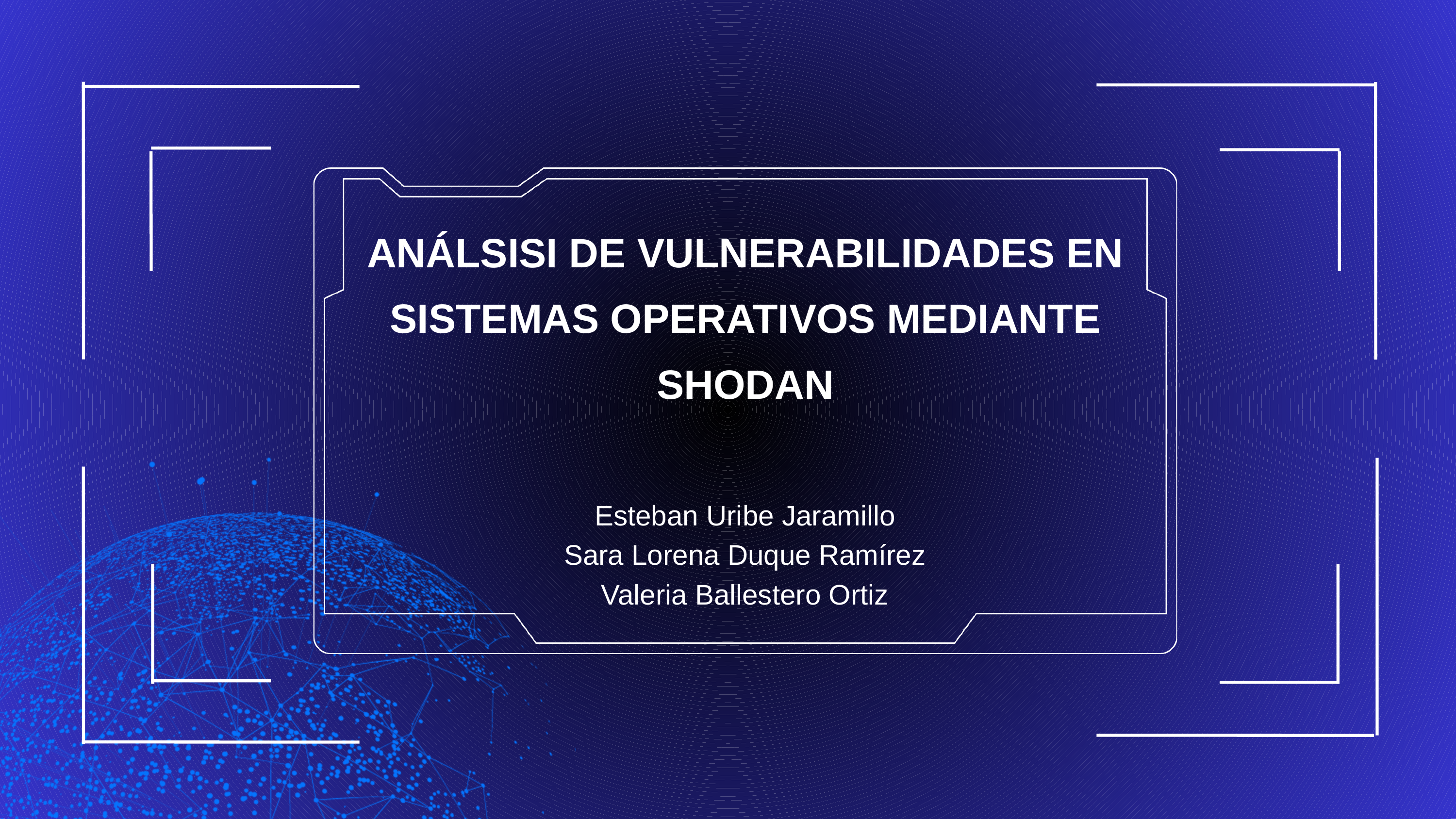

ANÁLSISI DE VULNERABILIDADES EN SISTEMAS OPERATIVOS MEDIANTE SHODAN

Esteban Uribe Jaramillo
Sara Lorena Duque Ramírez
Valeria Ballestero Ortiz